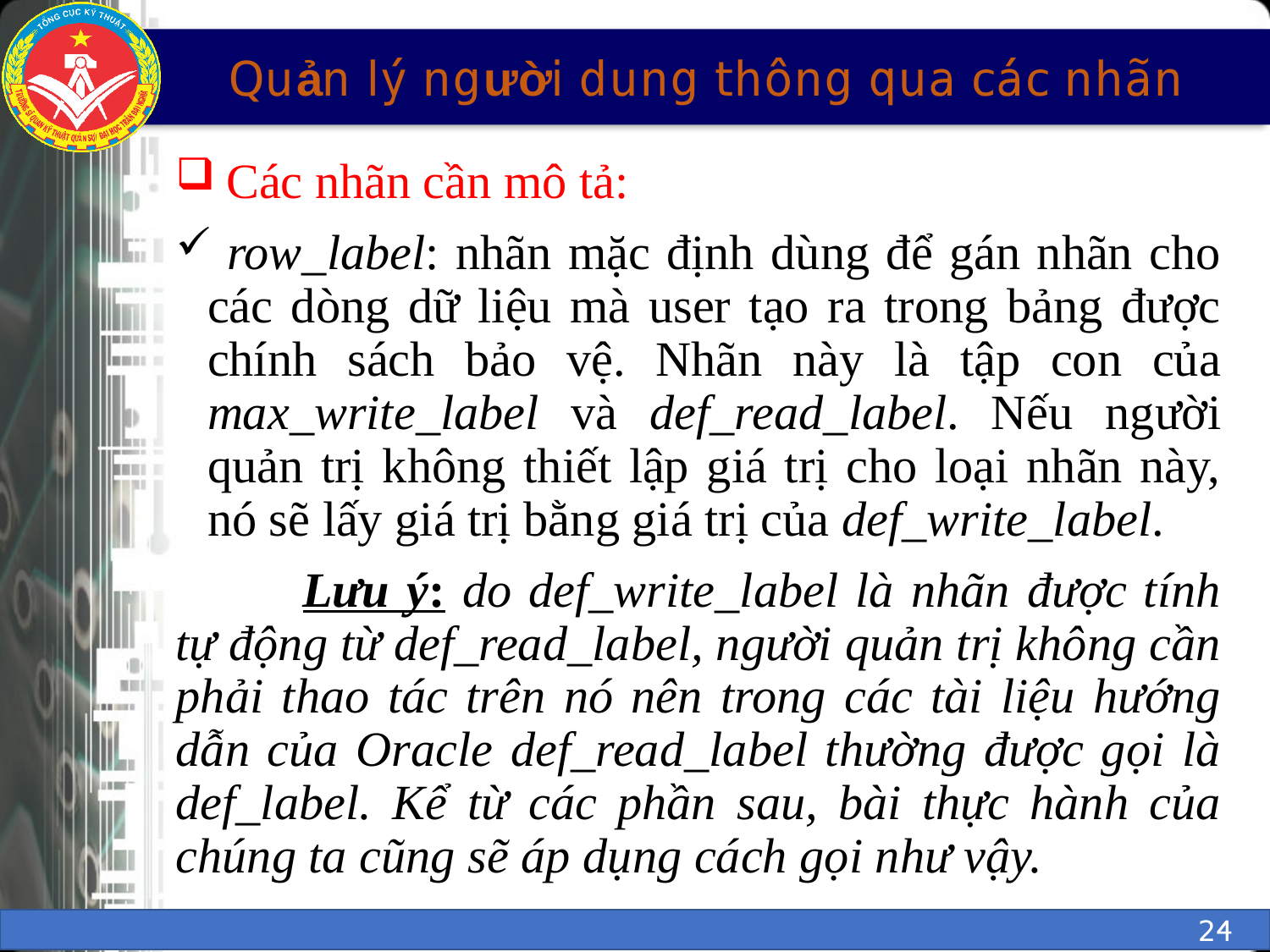

# Quản lý người dung thông qua các nhãn
 Các nhãn cần mô tả:
 row_label: nhãn mặc định dùng để gán nhãn cho các dòng dữ liệu mà user tạo ra trong bảng được chính sách bảo vệ. Nhãn này là tập con của max_write_label và def_read_label. Nếu người quản trị không thiết lập giá trị cho loại nhãn này, nó sẽ lấy giá trị bằng giá trị của def_write_label.
	Lưu ý: do def_write_label là nhãn được tính tự động từ def_read_label, người quản trị không cần phải thao tác trên nó nên trong các tài liệu hướng dẫn của Oracle def_read_label thường được gọi là def_label. Kể từ các phần sau, bài thực hành của chúng ta cũng sẽ áp dụng cách gọi như vậy.